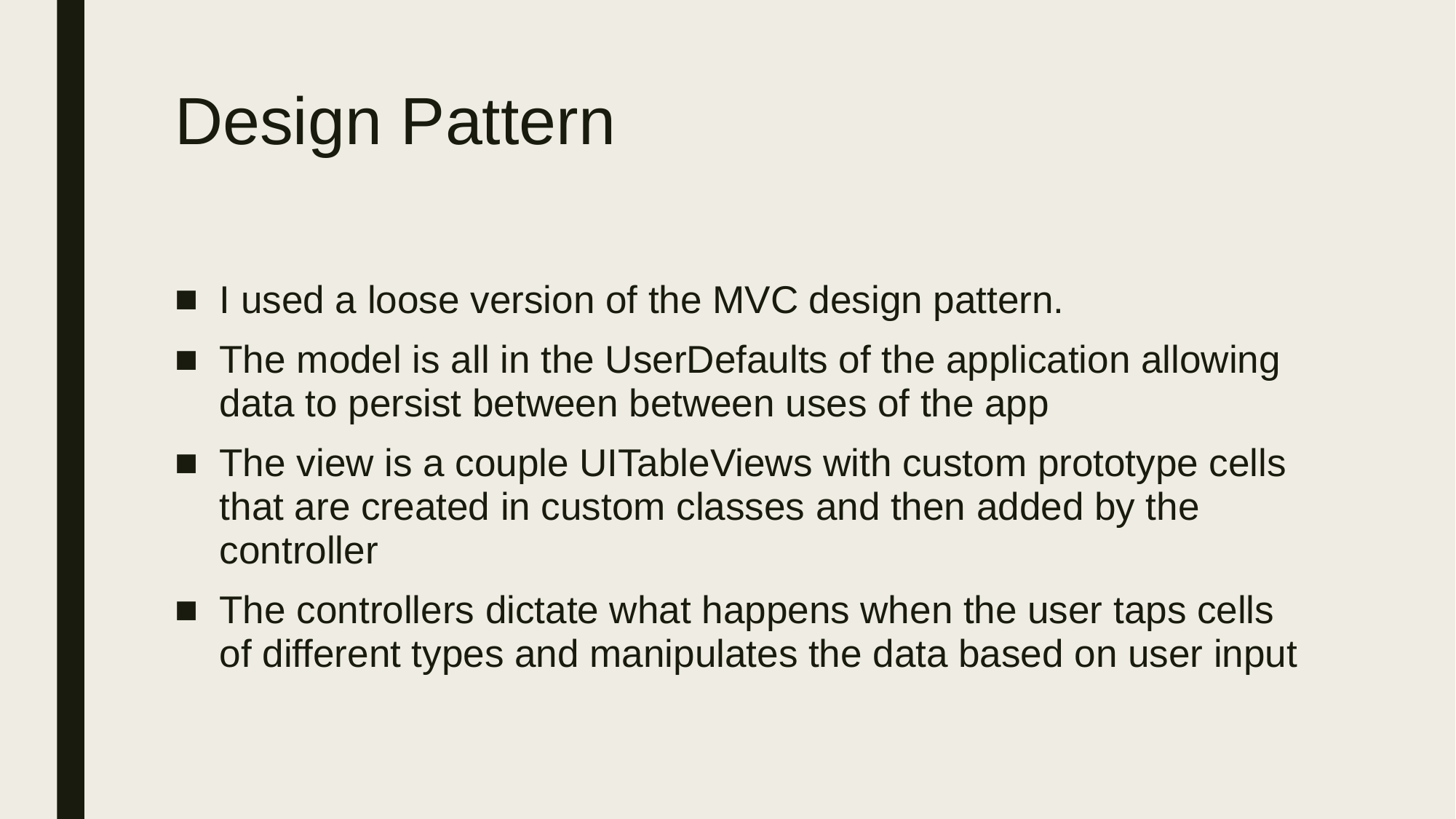

# Design Pattern
I used a loose version of the MVC design pattern.
The model is all in the UserDefaults of the application allowing data to persist between between uses of the app
The view is a couple UITableViews with custom prototype cells that are created in custom classes and then added by the controller
The controllers dictate what happens when the user taps cells of different types and manipulates the data based on user input